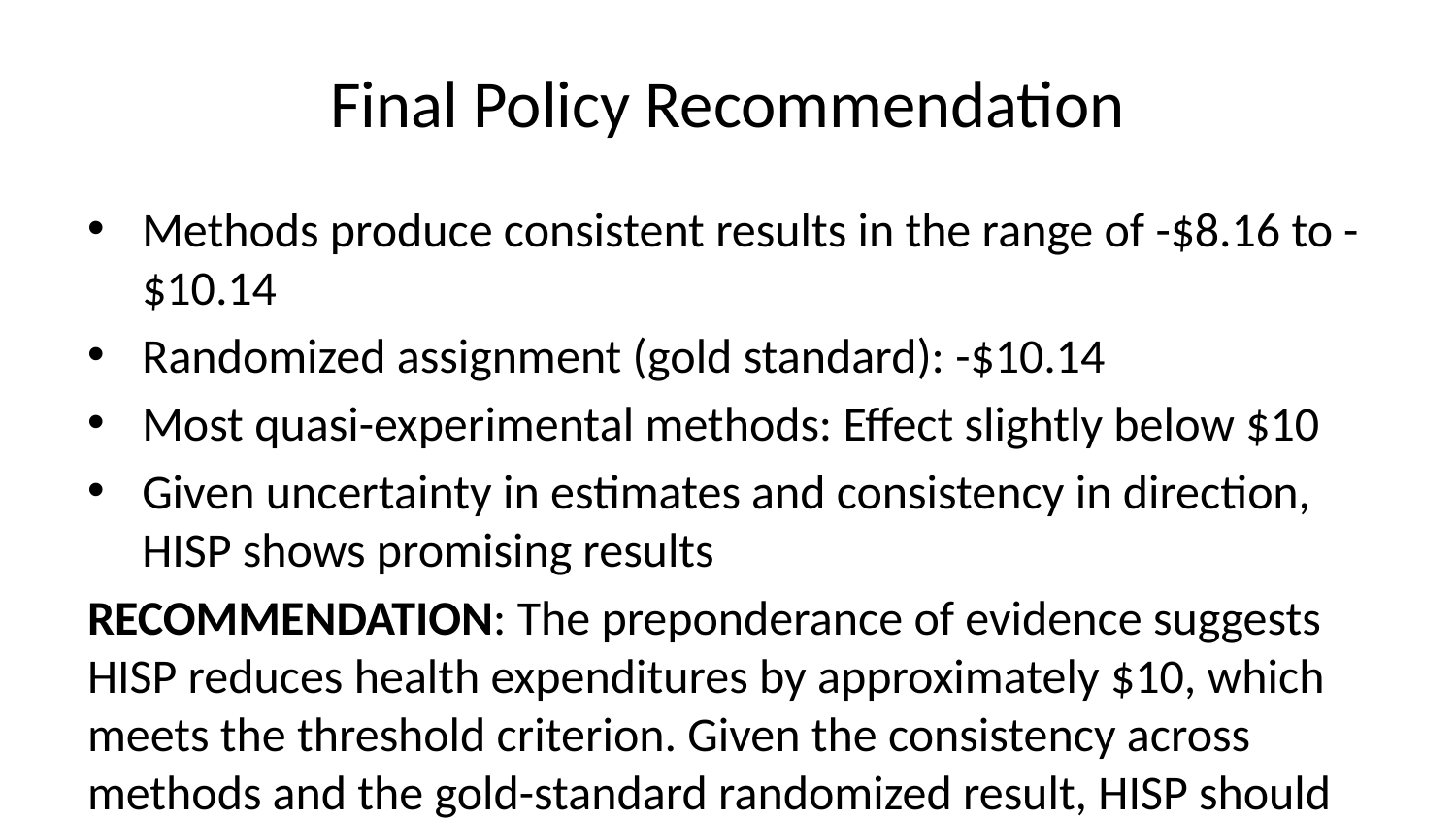

# Final Policy Recommendation
Methods produce consistent results in the range of -$8.16 to -$10.14
Randomized assignment (gold standard): -$10.14
Most quasi-experimental methods: Effect slightly below $10
Given uncertainty in estimates and consistency in direction, HISP shows promising results
RECOMMENDATION: The preponderance of evidence suggests HISP reduces health expenditures by approximately $10, which meets the threshold criterion. Given the consistency across methods and the gold-standard randomized result, HISP should be scaled up nationally.